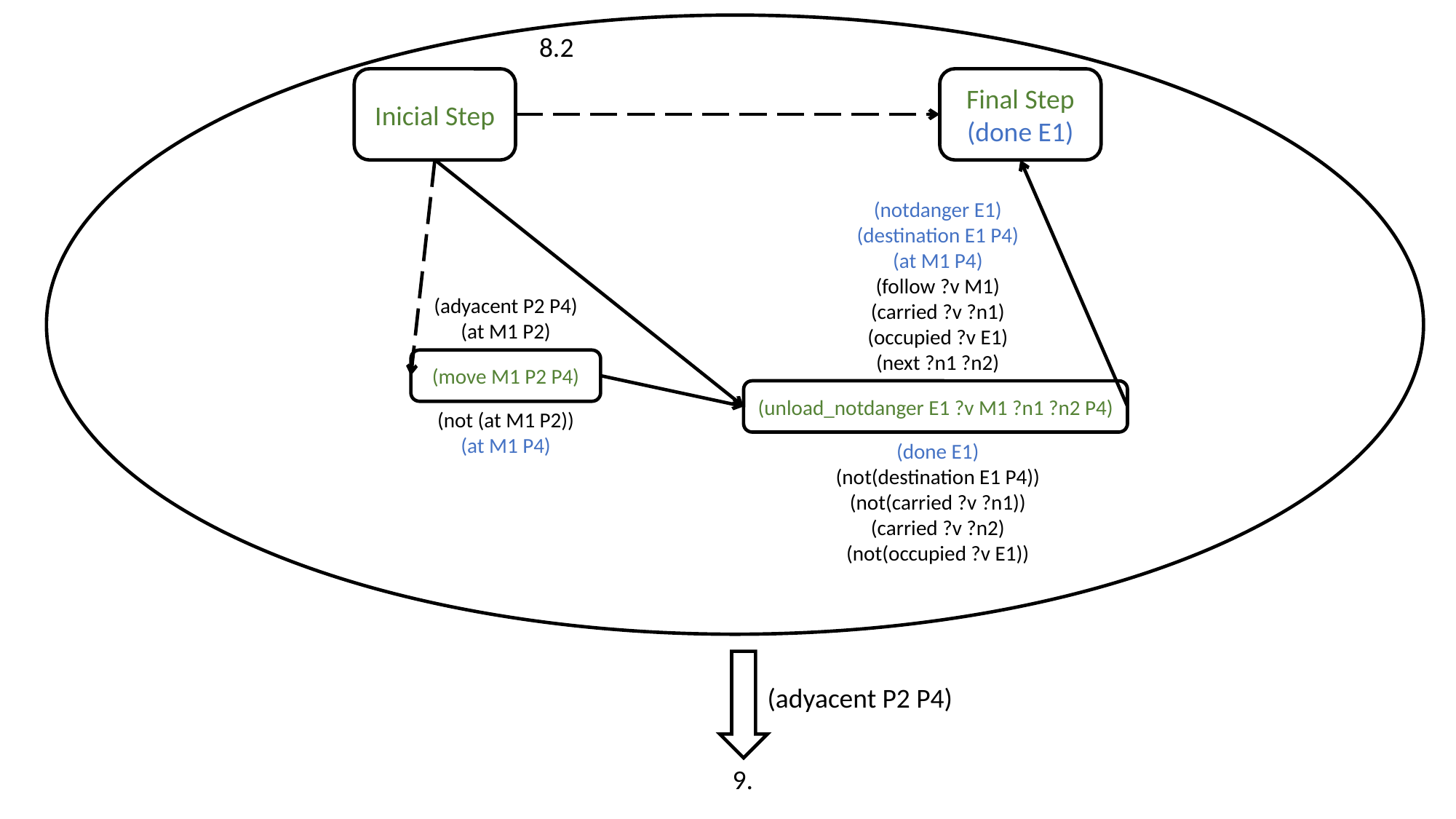

8.2
Inicial Step
Final Step
(done E1)
(notdanger E1)
(destination E1 P4)
(at M1 P4)
(follow ?v M1)
(carried ?v ?n1)
(occupied ?v E1)
(next ?n1 ?n2)
(adyacent P2 P4)
(at M1 P2)
(move M1 P2 P4)
(unload_notdanger E1 ?v M1 ?n1 ?n2 P4)
(not (at M1 P2))
(at M1 P4)
(done E1)
(not(destination E1 P4))
(not(carried ?v ?n1))
(carried ?v ?n2)
(not(occupied ?v E1))

(adyacent P2 P4)
9.